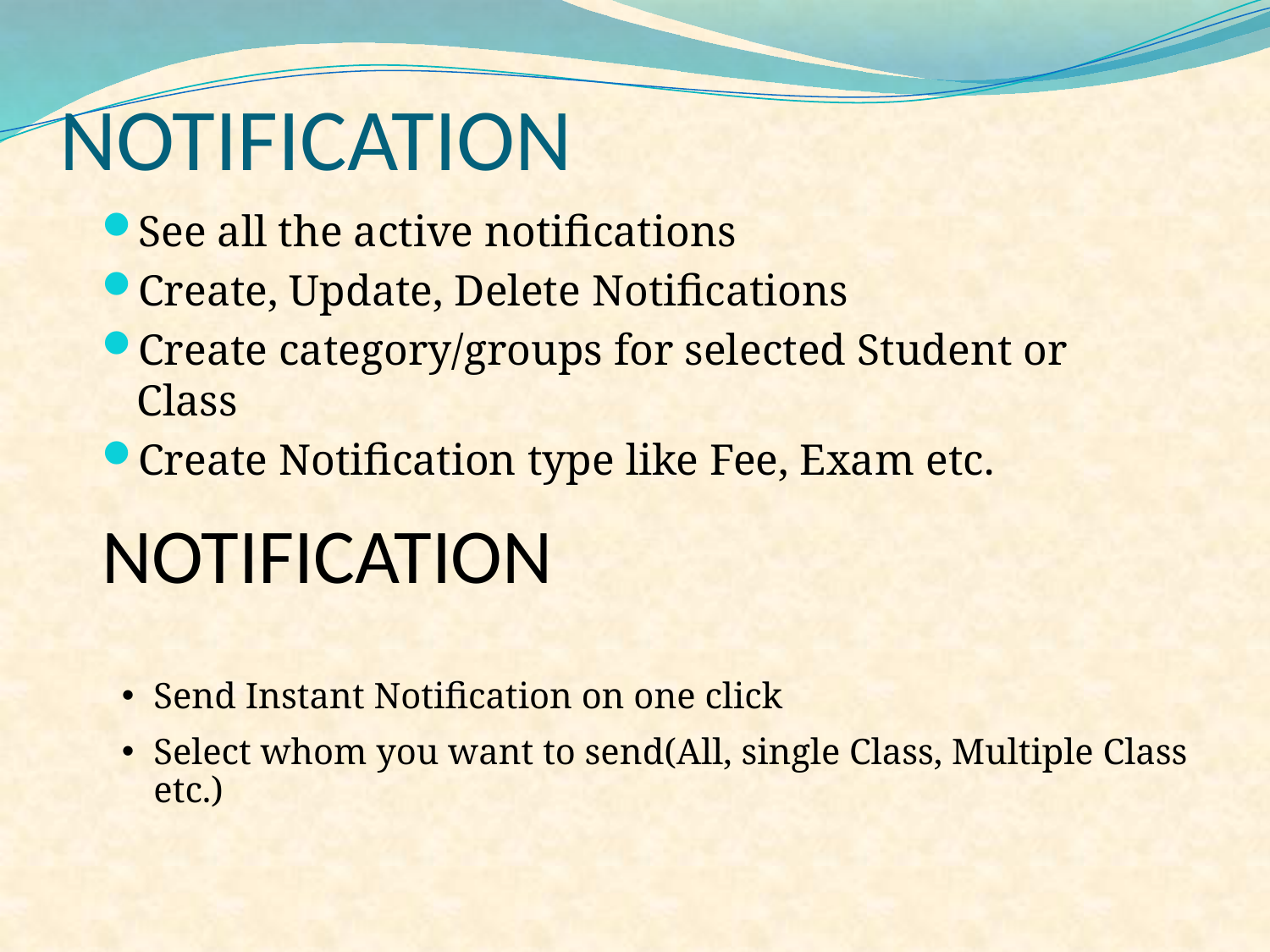

# NOTIFICATION
See all the active notifications
Create, Update, Delete Notifications
Create category/groups for selected Student or Class
Create Notification type like Fee, Exam etc.
NOTIFICATION

Send Instant Notification on one click
Select whom you want to send(All, single Class, Multiple Class etc.)